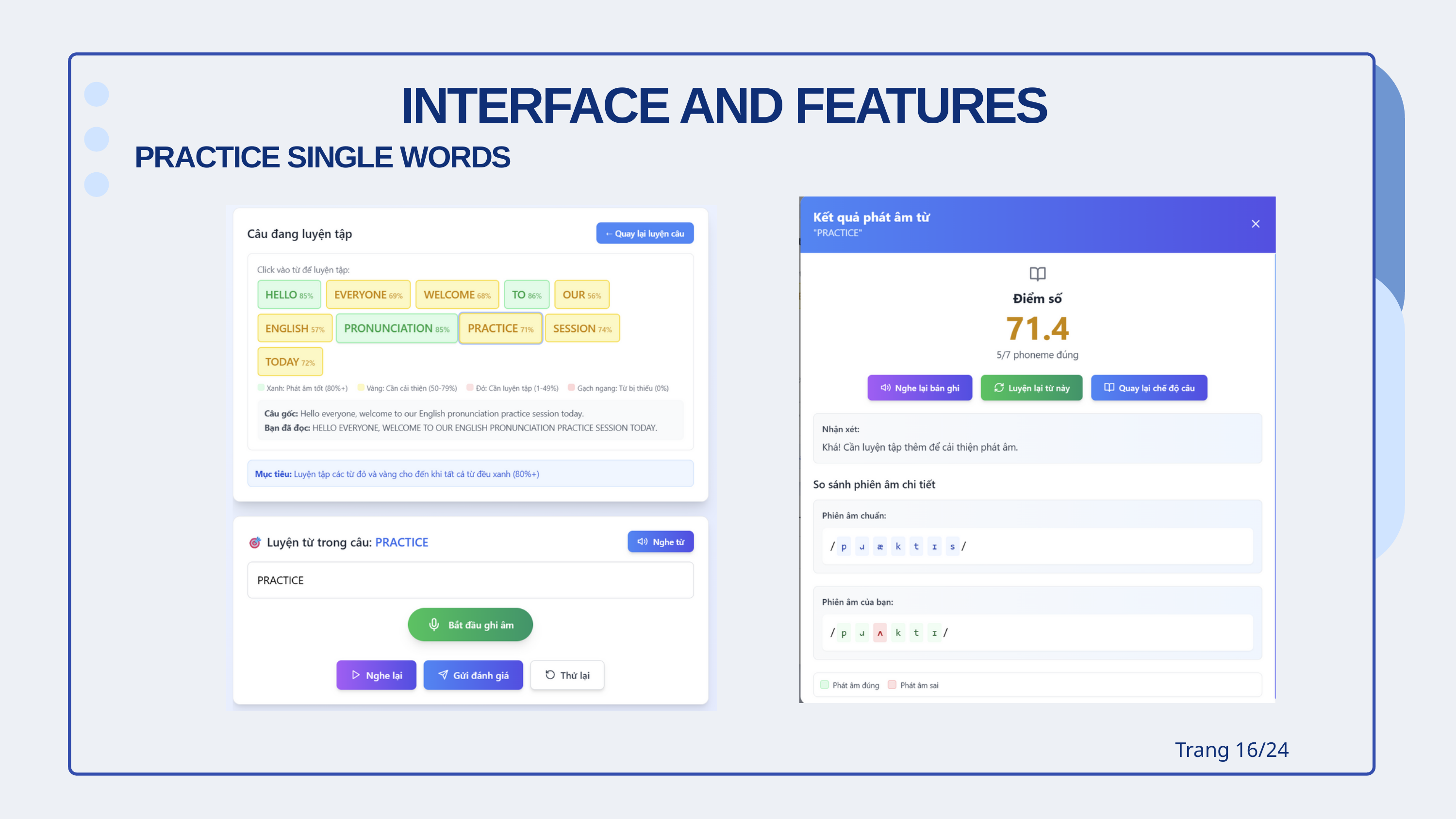

INTERFACE AND FEATURES

PRACTICE SINGLE WORDS

Trang 16/24